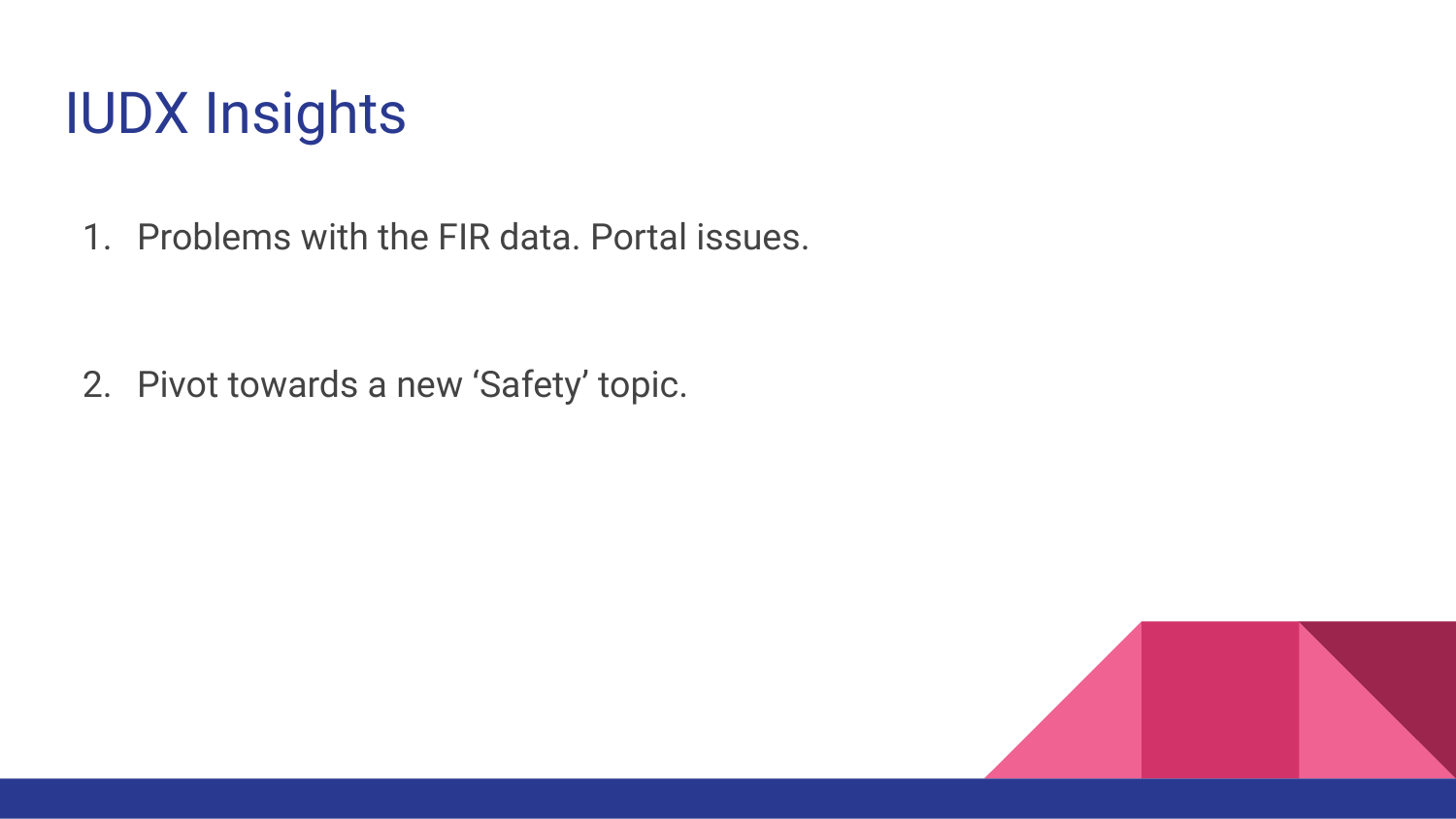

# IUDX Insights
Problems with the FIR data. Portal issues.

Pivot towards a new ‘Safety’ topic.